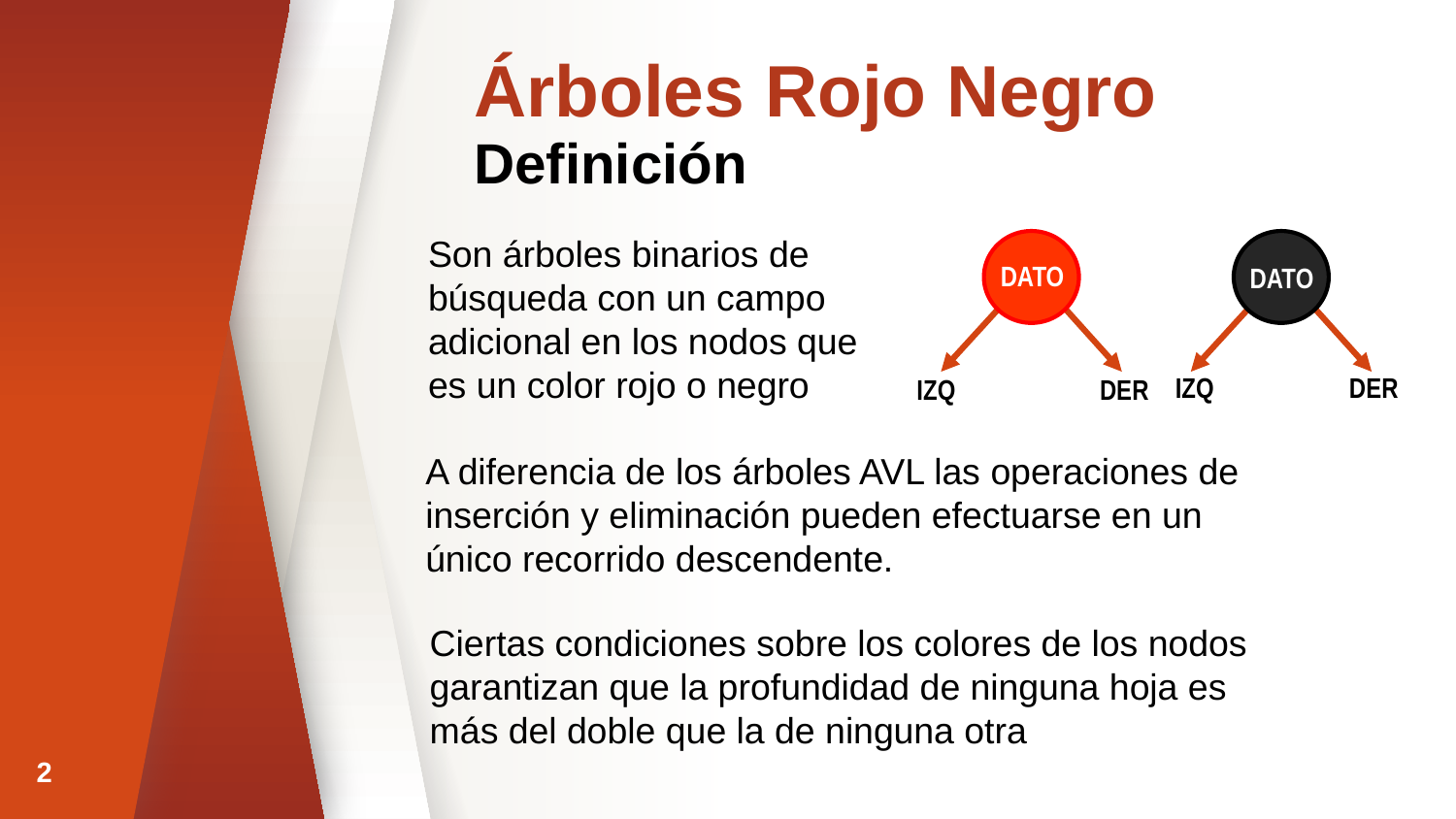

Árboles Rojo Negro
# Definición
Son árboles binarios de búsqueda con un campo adicional en los nodos que es un color rojo o negro

DATO
DATO
IZQ
DER
IZQ
DER
A diferencia de los árboles AVL las operaciones de inserción y eliminación pueden efectuarse en un único recorrido descendente.
Ciertas condiciones sobre los colores de los nodos garantizan que la profundidad de ninguna hoja es más del doble que la de ninguna otra
2